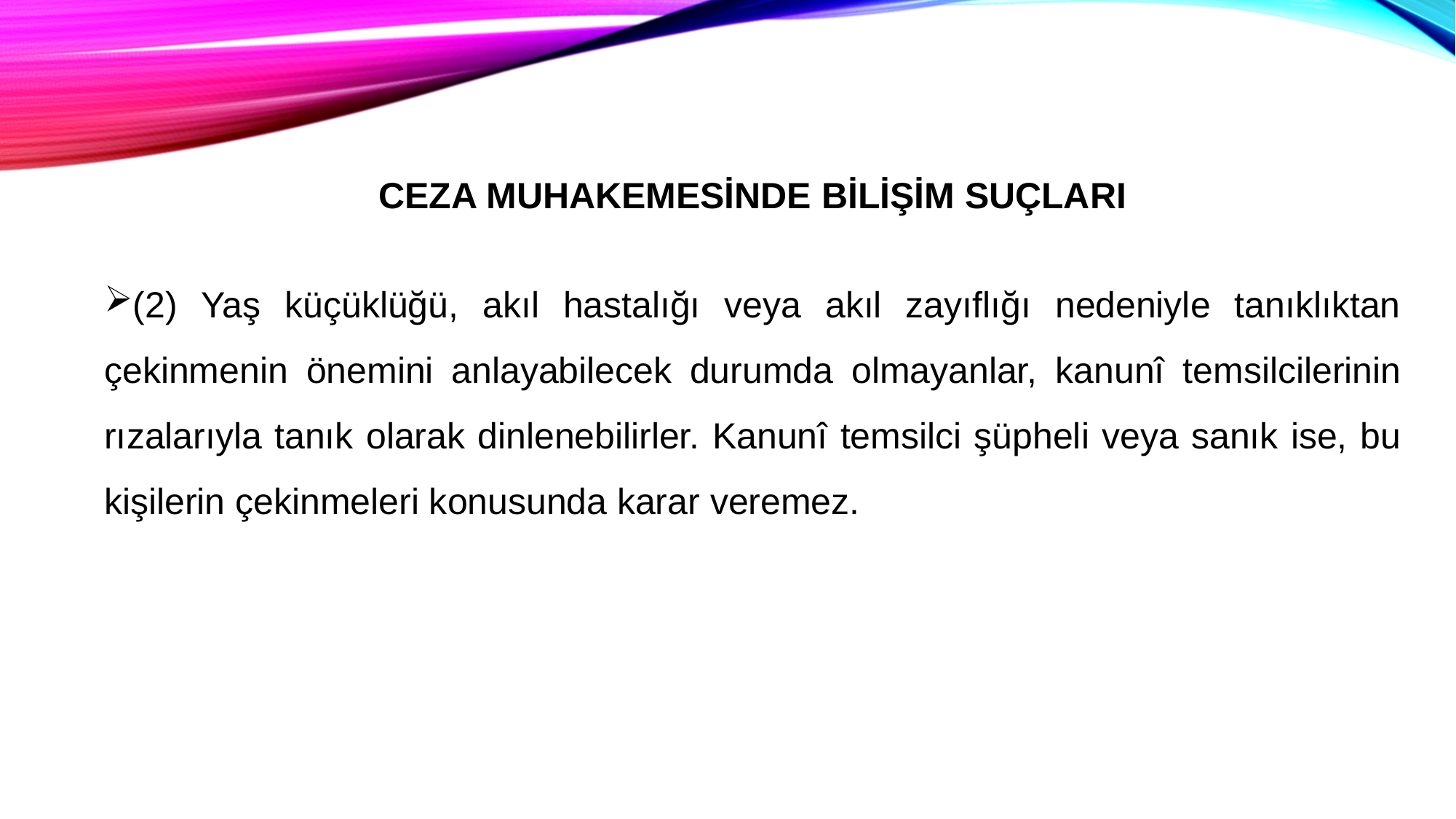

CEZA MUHAKEMESİNDE BİLİŞİM SUÇLARI

(2) Yaş küçüklüğü, akıl hastalığı veya akıl zayıflığı nedeniyle tanıklıktan çekinmenin önemini anlayabilecek durumda olmayanlar, kanunî temsilcilerinin rızalarıyla tanık olarak dinlenebilirler. Kanunî temsilci şüpheli veya sanık ise, bu kişilerin çekinmeleri konusunda karar veremez.